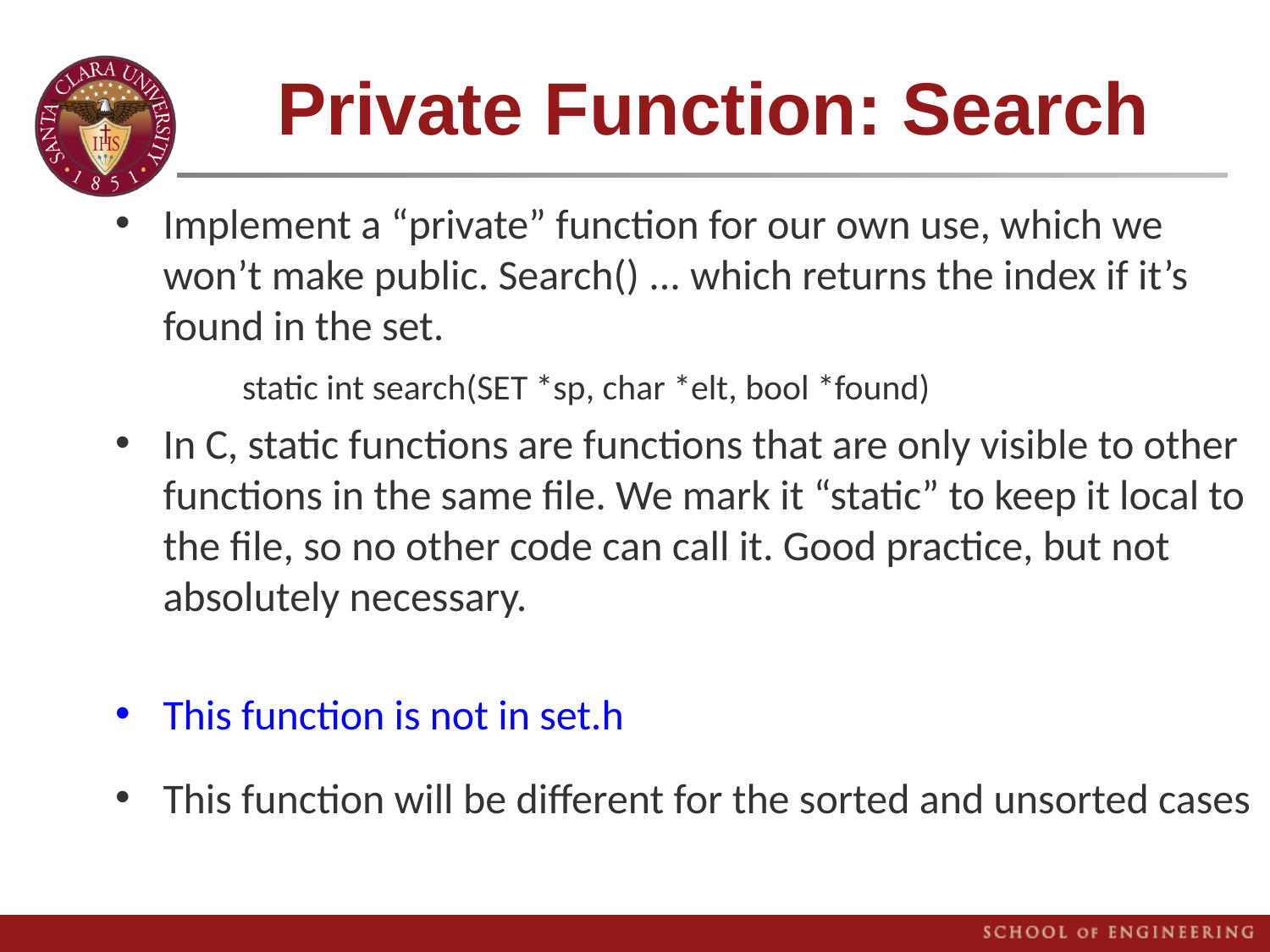

# Private Function: Search
Implement a “private” function for our own use, which we won’t make public. Search() ... which returns the index if it’s found in the set.
	static int search(SET *sp, char *elt, bool *found)
In C, static functions are functions that are only visible to other functions in the same file. We mark it “static” to keep it local to the file, so no other code can call it. Good practice, but not absolutely necessary.

This function is not in set.h

This function will be different for the sorted and unsorted cases